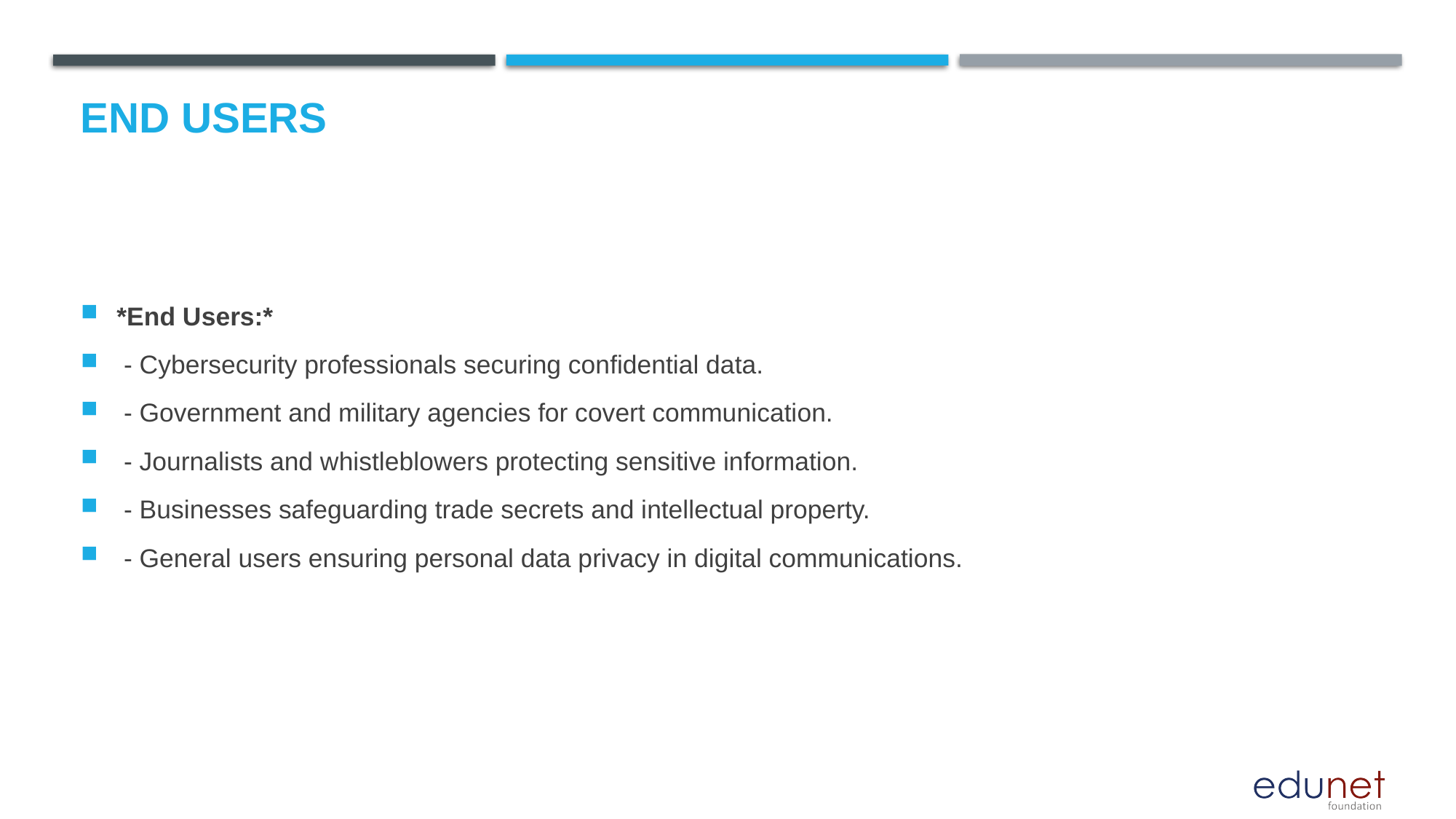

# End users
*End Users:*
 - Cybersecurity professionals securing confidential data.
 - Government and military agencies for covert communication.
 - Journalists and whistleblowers protecting sensitive information.
 - Businesses safeguarding trade secrets and intellectual property.
 - General users ensuring personal data privacy in digital communications.